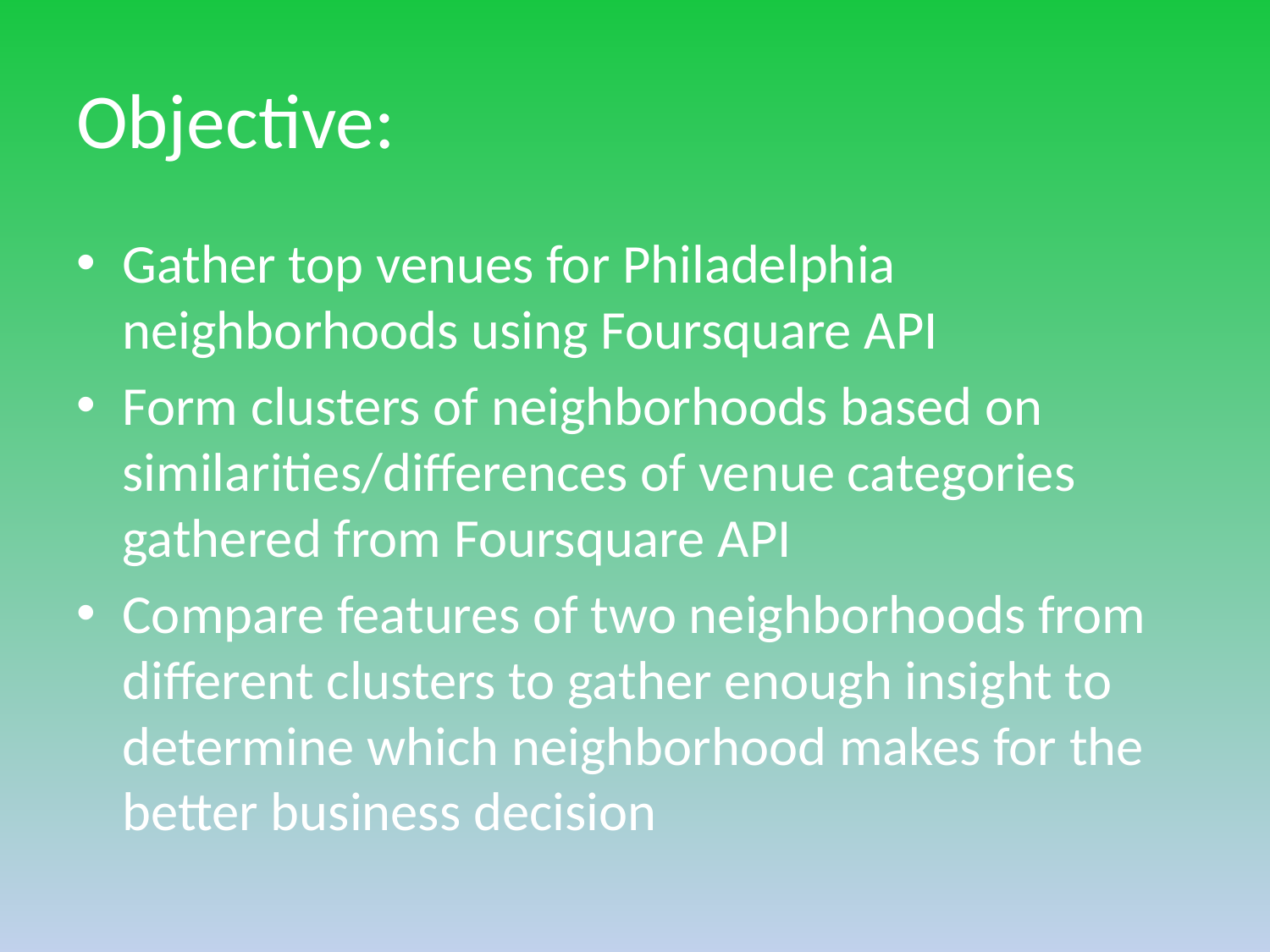

# Objective:
Gather top venues for Philadelphia neighborhoods using Foursquare API
Form clusters of neighborhoods based on similarities/differences of venue categories gathered from Foursquare API
Compare features of two neighborhoods from different clusters to gather enough insight to determine which neighborhood makes for the better business decision